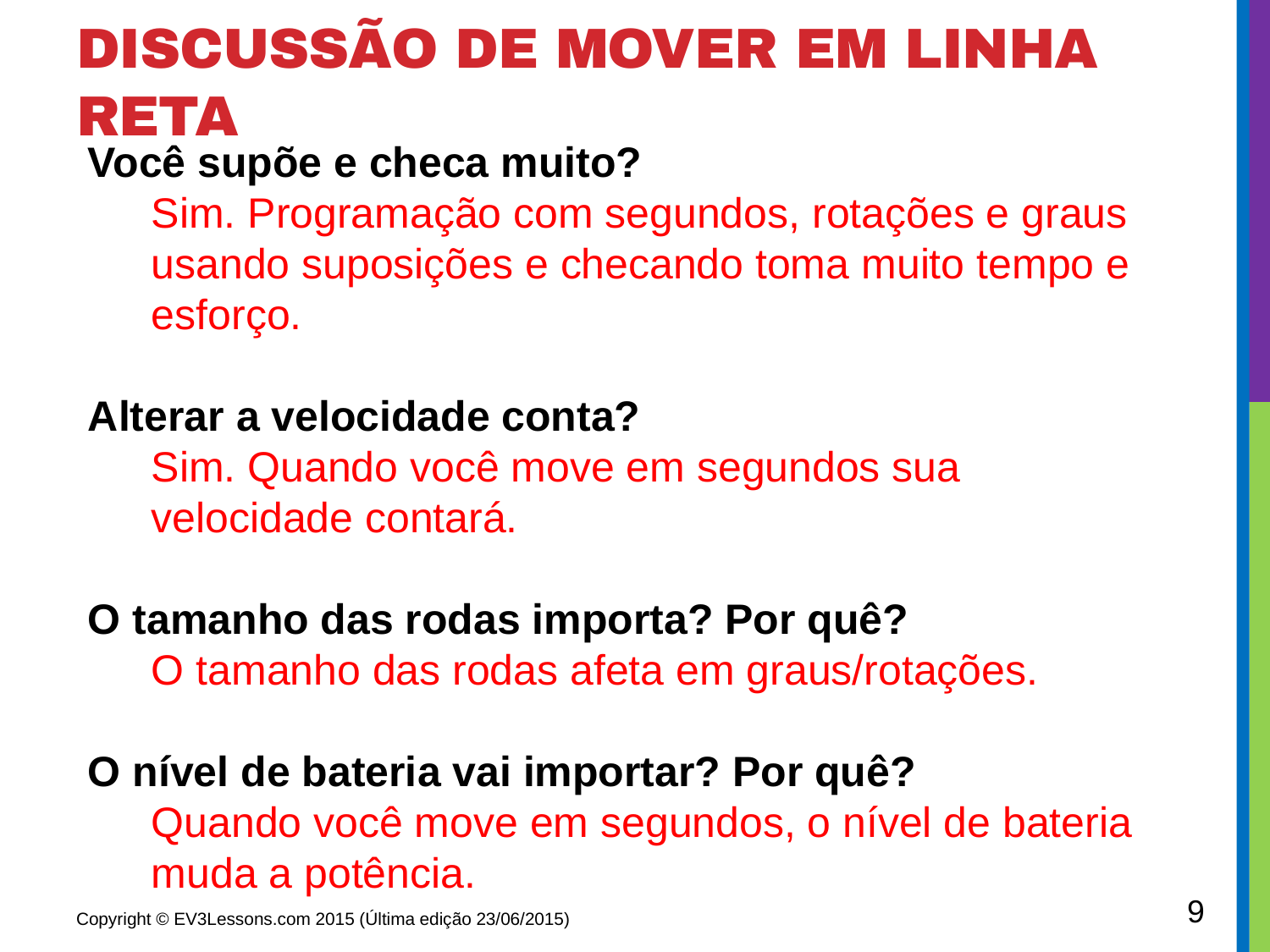

# Discussão de mover em linha reta
Você supõe e checa muito?
Sim. Programação com segundos, rotações e graus usando suposições e checando toma muito tempo e esforço.

Alterar a velocidade conta?
Sim. Quando você move em segundos sua velocidade contará.

O tamanho das rodas importa? Por quê?
O tamanho das rodas afeta em graus/rotações.

O nível de bateria vai importar? Por quê?
Quando você move em segundos, o nível de bateria muda a potência.
9
Copyright © EV3Lessons.com 2015 (Última edição 23/06/2015)